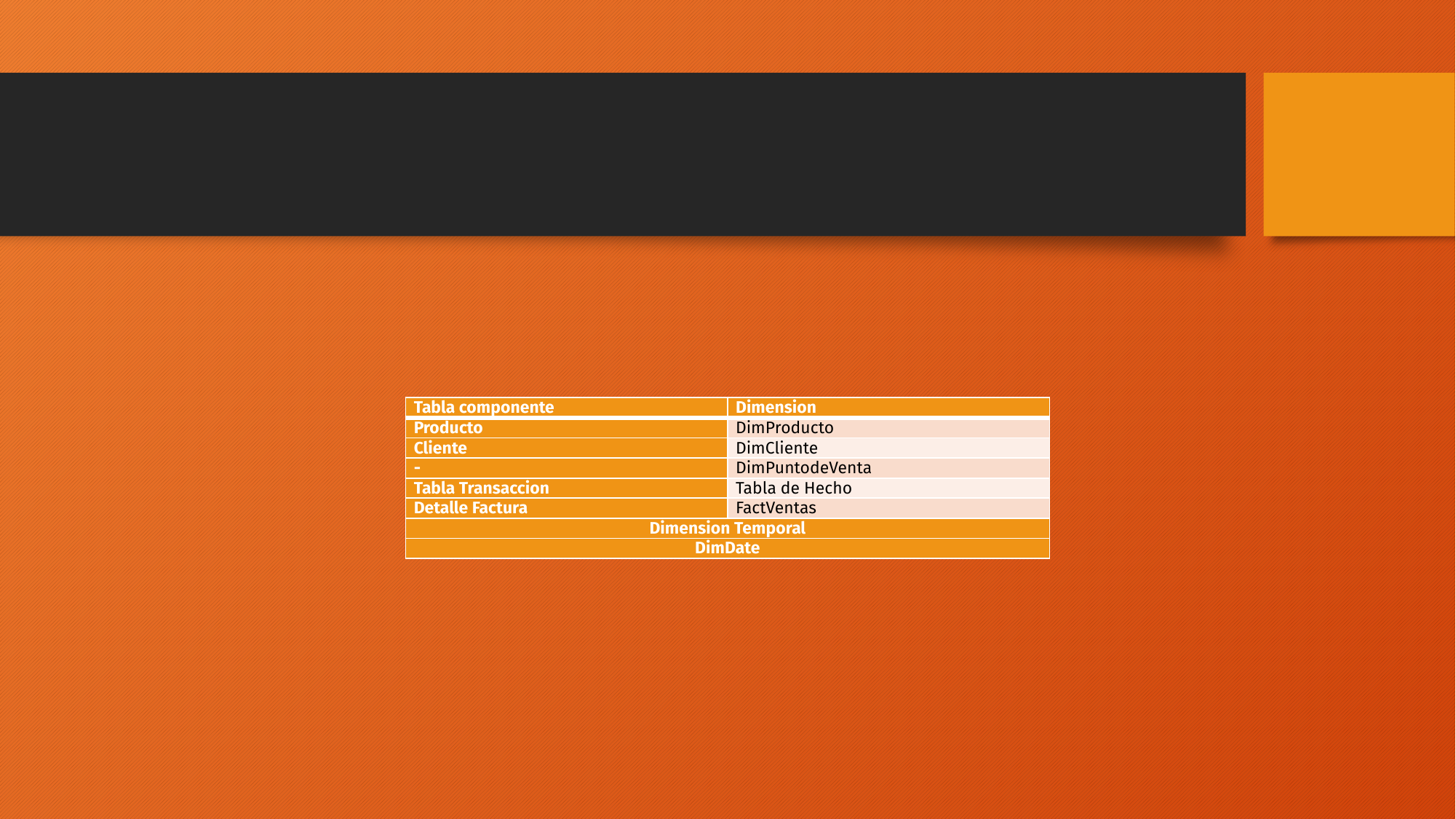

#
| Tabla componente | Dimension |
| --- | --- |
| Producto | DimProducto |
| Cliente | DimCliente |
| - | DimPuntodeVenta |
| Tabla Transaccion | Tabla de Hecho |
| Detalle Factura | FactVentas |
| Dimension Temporal |  |
| DimDate |  |